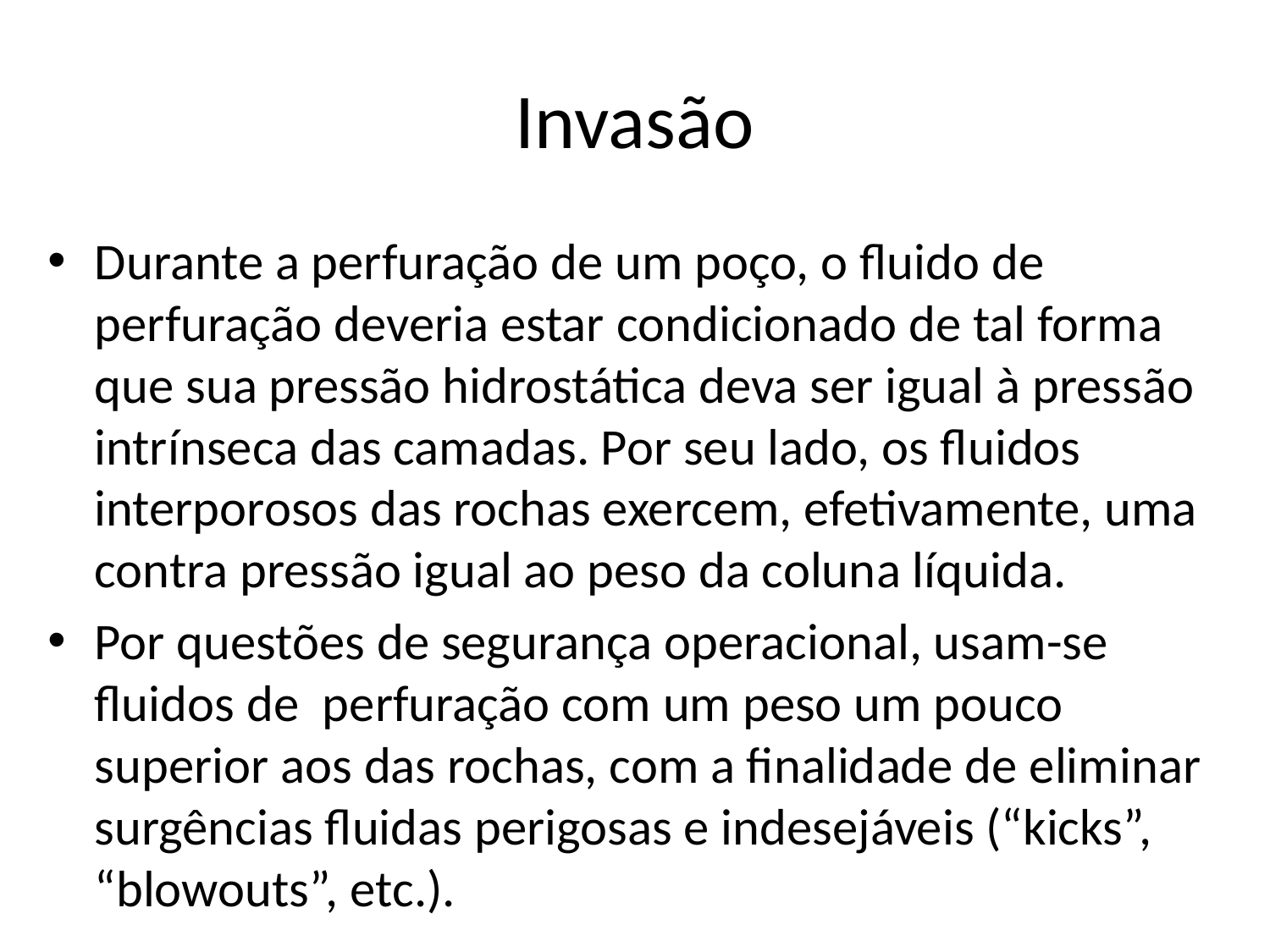

# Invasão
Durante a perfuração de um poço, o fluido de perfuração deveria estar condicionado de tal forma que sua pressão hidrostática deva ser igual à pressão intrínseca das camadas. Por seu lado, os fluidos interporosos das rochas exercem, efetivamente, uma contra pressão igual ao peso da coluna líquida.
Por questões de segurança operacional, usam-se fluidos de  perfuração com um peso um pouco superior aos das rochas, com a finalidade de eliminar surgências fluidas perigosas e indesejáveis (“kicks”, “blowouts”, etc.).